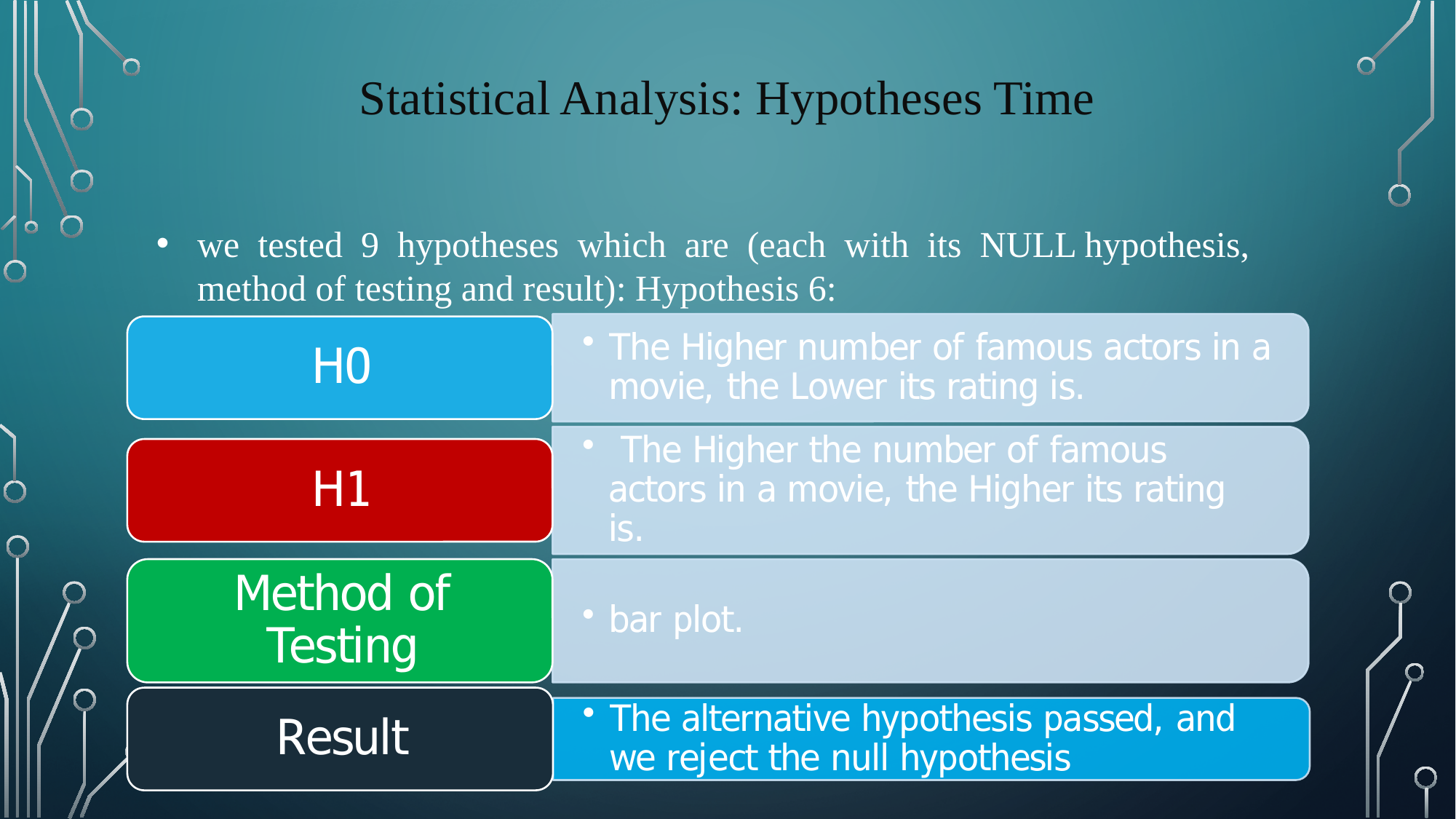

Statistical Analysis: Hypotheses Time
we  tested  9  hypotheses  which  are  (each  with  its  NULL hypothesis, method of testing and result): Hypothesis 6:

The Higher number of famous actors in a movie, the Lower its rating is.
H0
 The Higher the number of famous actors in a movie, the Higher its rating is.
H1
bar plot.
Method of Testing
The alternative hypothesis passed, and we reject the null hypothesis
Result